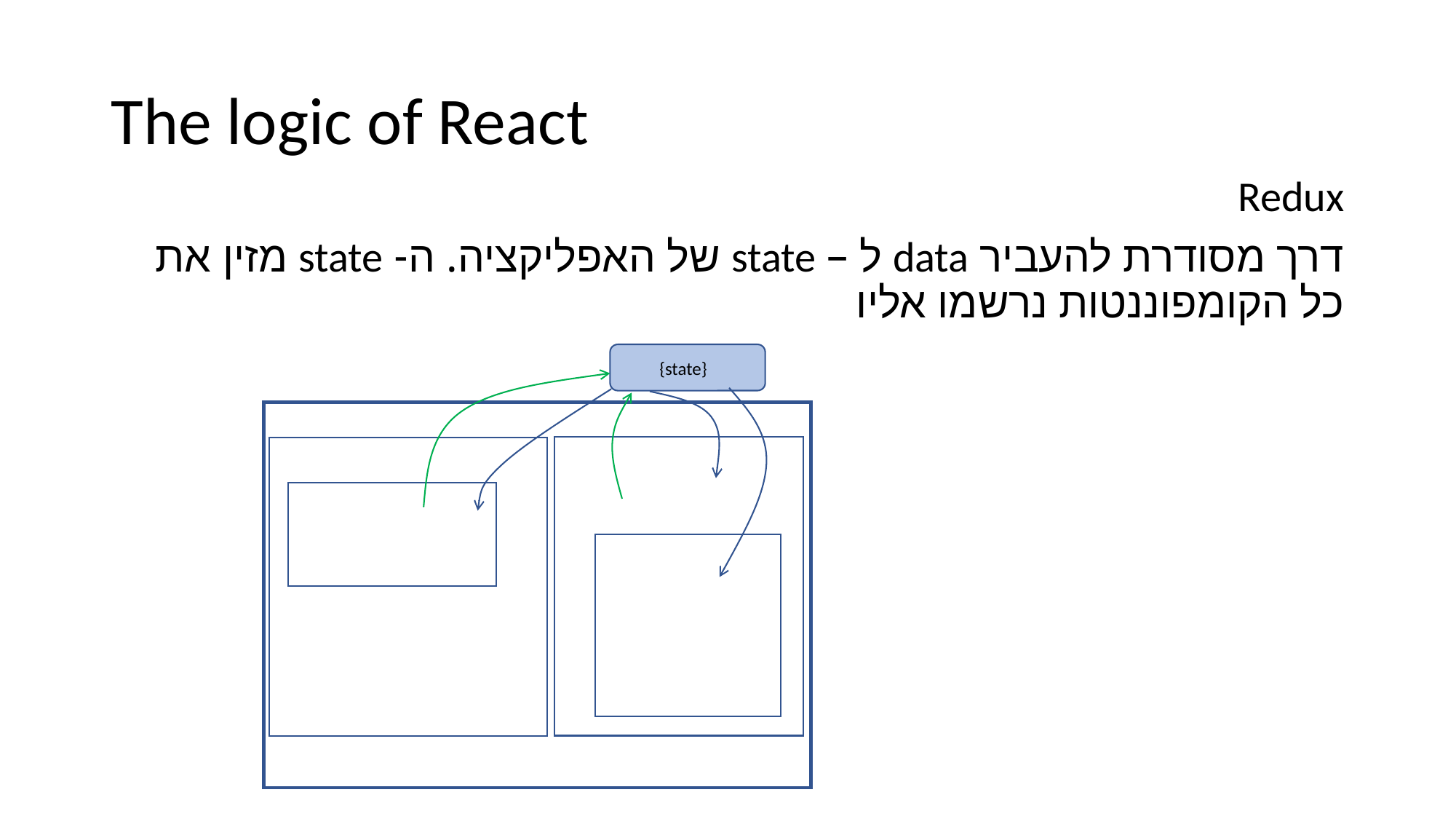

# The logic of React

Redux
דרך מסודרת להעביר data ל – state של האפליקציה. ה- state מזין את כל הקומפוננטות נרשמו אליו

{state}